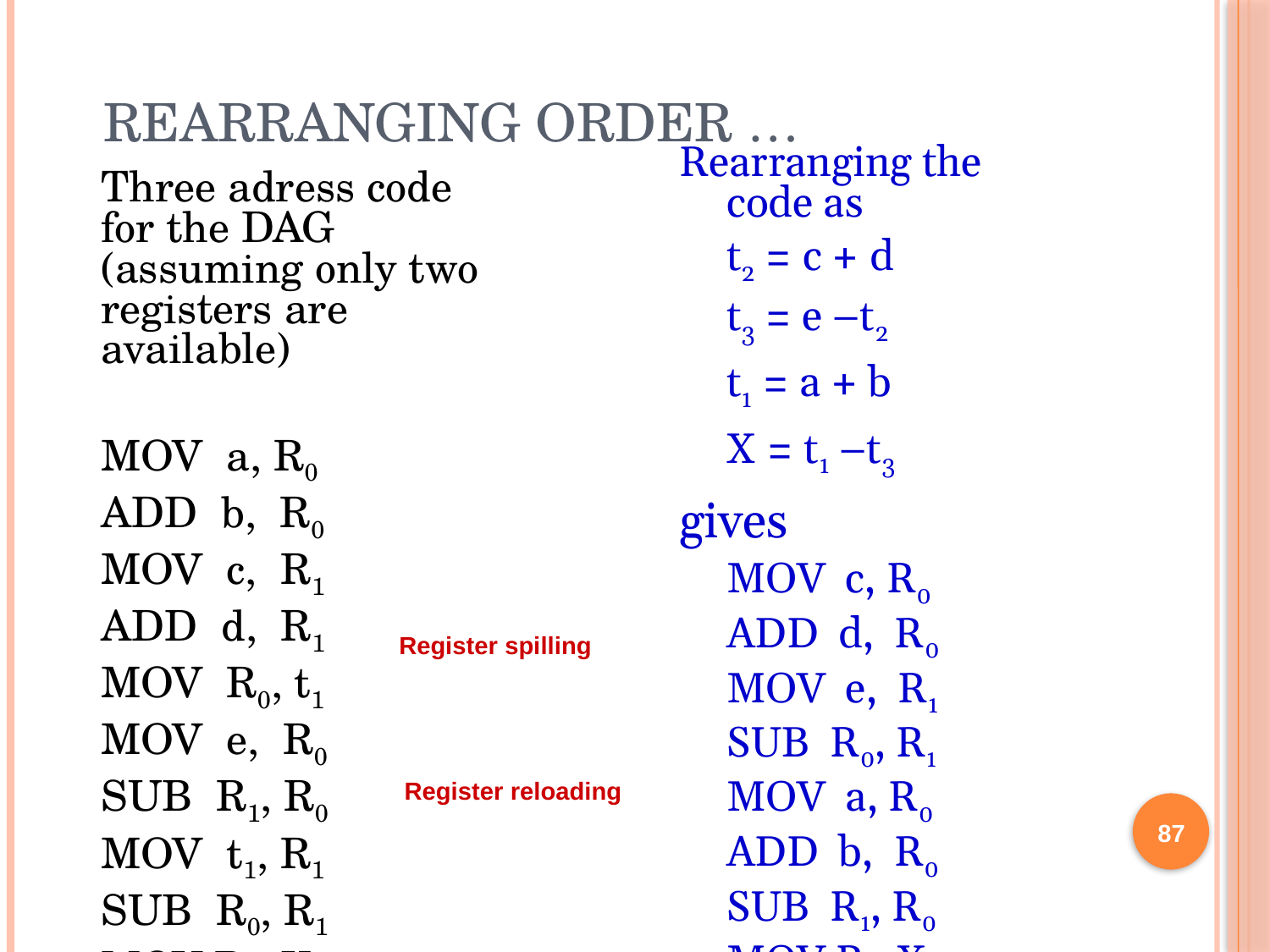

# Rearranging order …
Rearranging the code as
	t2 = c + d
	t3 = e –t2
	t1 = a + b
	X = t1 –t3
gives
	MOV  c, R0
	ADD  d,  R0
	MOV  e,  R1
	SUB  R0, R1
	MOV  a, R0
	ADD  b,  R0
	SUB  R1, R0
	MOV R1, X
	Three adress code for the DAG (assuming only two registers are available)

	MOV  a, R0
	ADD  b,  R0
	MOV  c,  R1
	ADD  d,  R1
	MOV  R0, t1
	MOV  e,  R0
	SUB  R1, R0
	MOV  t1, R1
	SUB  R0, R1
	MOV R1, X
87
Register spilling
Register reloading